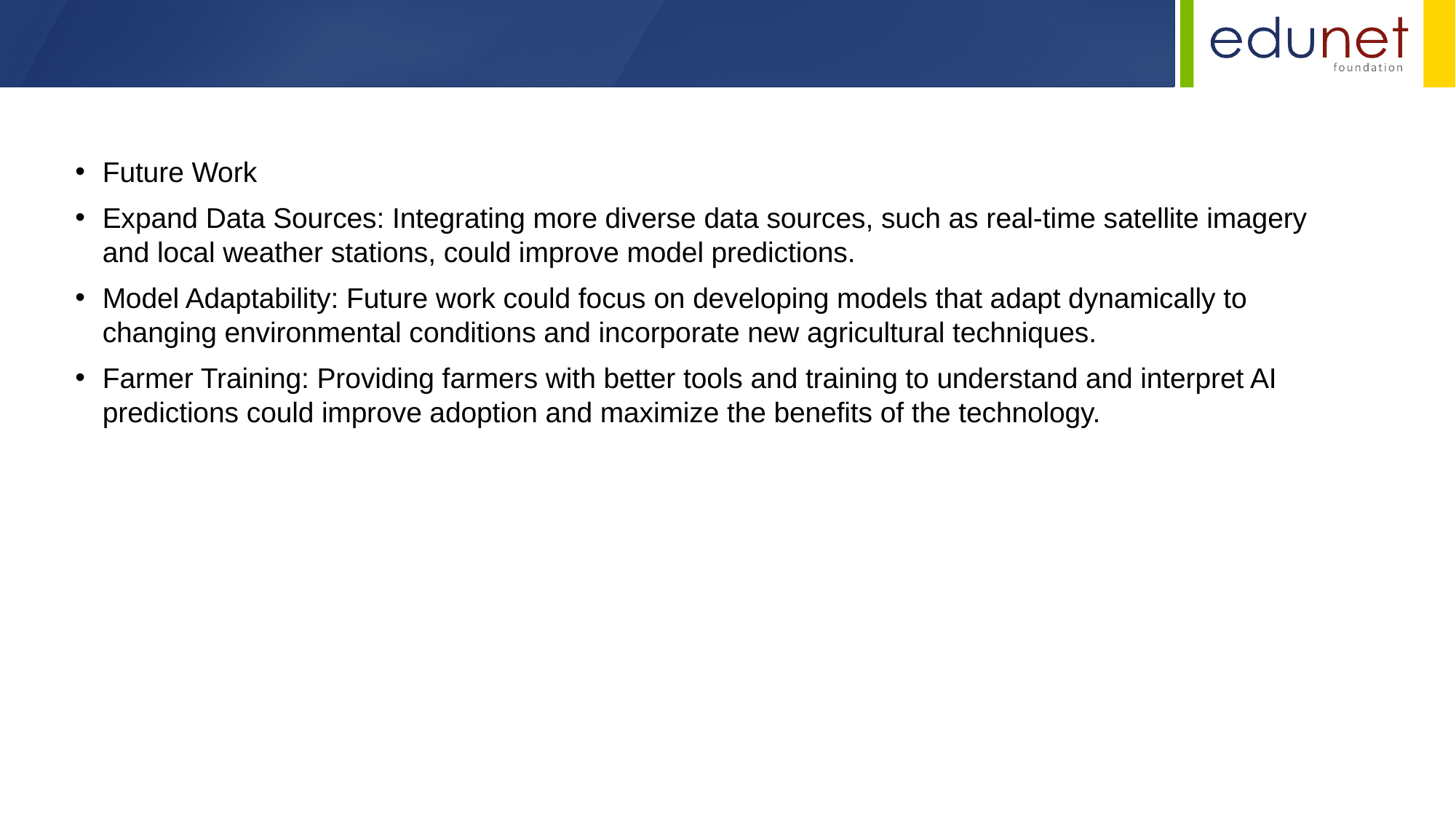

Future Work
Expand Data Sources: Integrating more diverse data sources, such as real-time satellite imagery and local weather stations, could improve model predictions.
Model Adaptability: Future work could focus on developing models that adapt dynamically to changing environmental conditions and incorporate new agricultural techniques.
Farmer Training: Providing farmers with better tools and training to understand and interpret AI predictions could improve adoption and maximize the benefits of the technology.